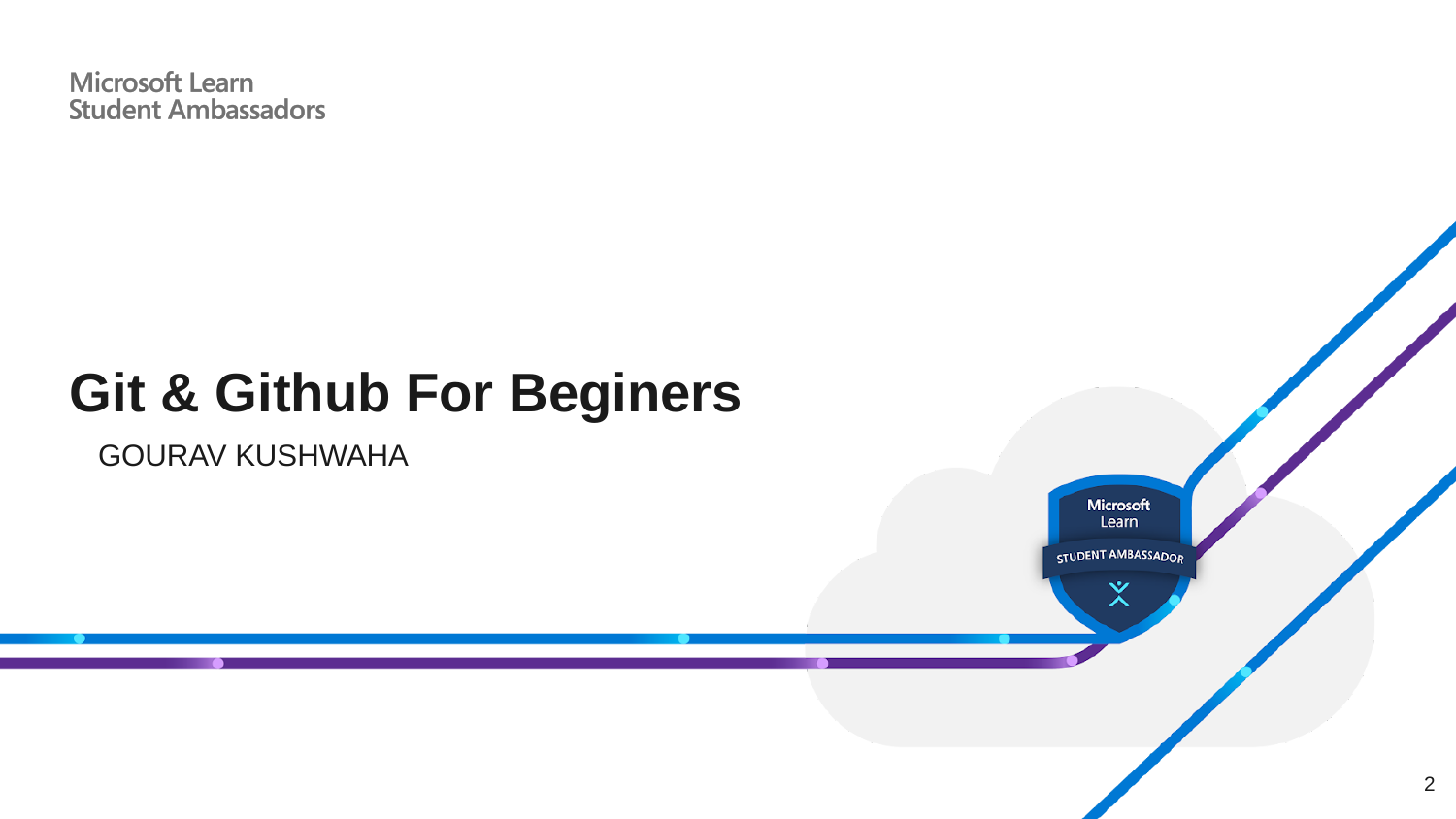

# Git & Github For Beginers
GOURAV KUSHWAHA
2